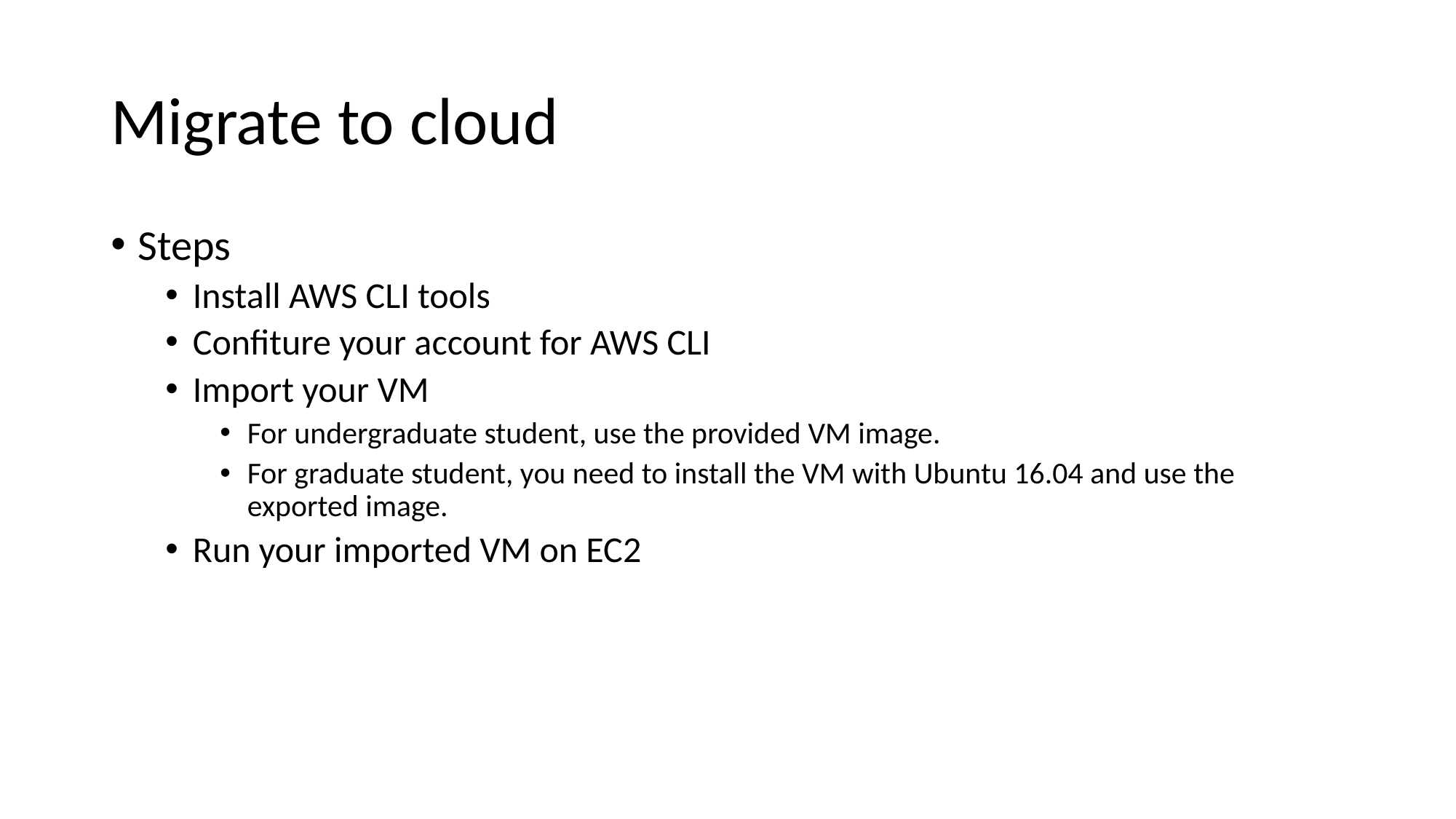

# Migrate to cloud
Steps
Install AWS CLI tools
Confiture your account for AWS CLI
Import your VM
For undergraduate student, use the provided VM image.
For graduate student, you need to install the VM with Ubuntu 16.04 and use the exported image.
Run your imported VM on EC2